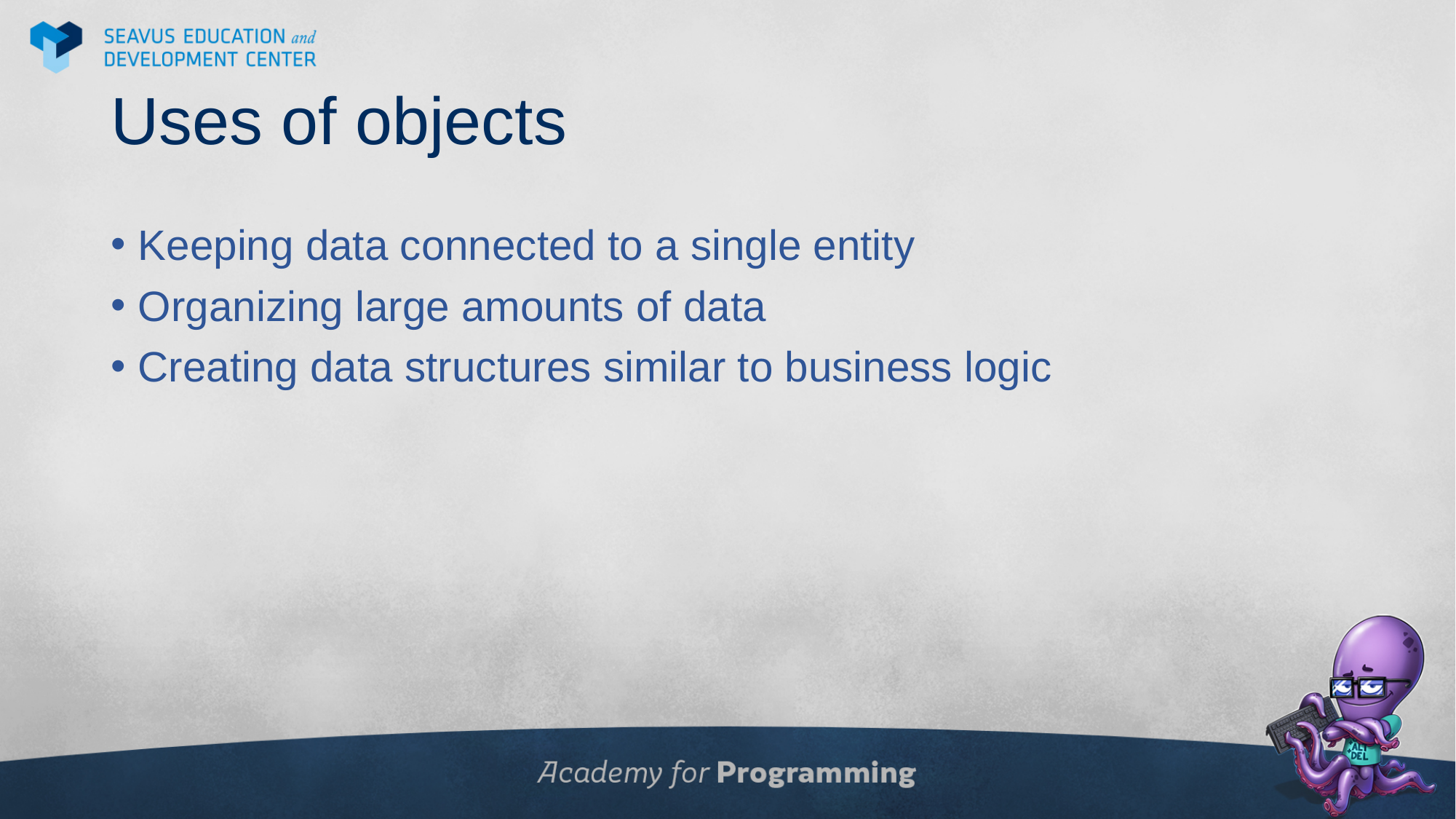

# Uses of objects
Keeping data connected to a single entity
Organizing large amounts of data
Creating data structures similar to business logic